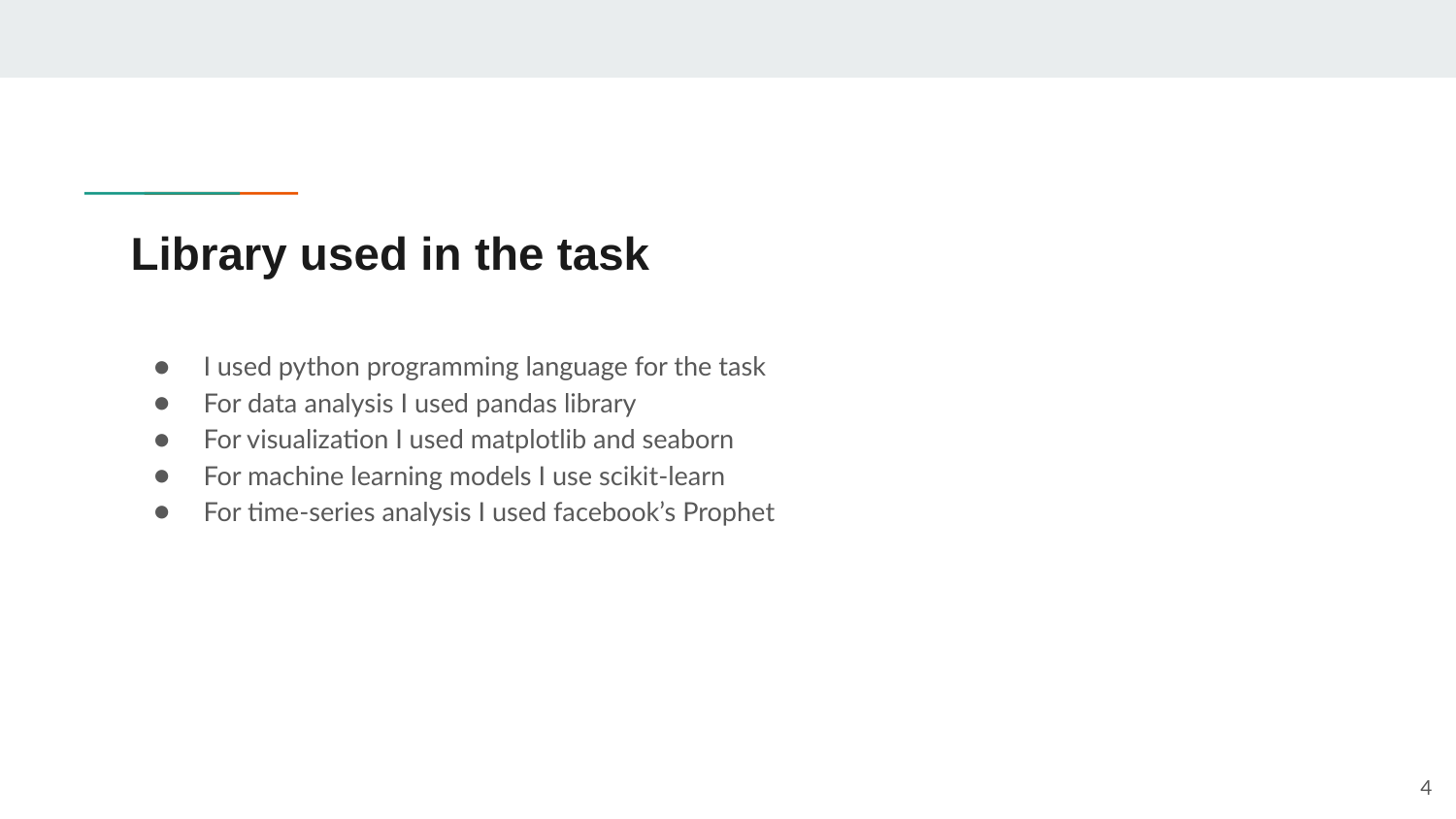

# Library used in the task
I used python programming language for the task
For data analysis I used pandas library
For visualization I used matplotlib and seaborn
For machine learning models I use scikit-learn
For time-series analysis I used facebook’s Prophet
4